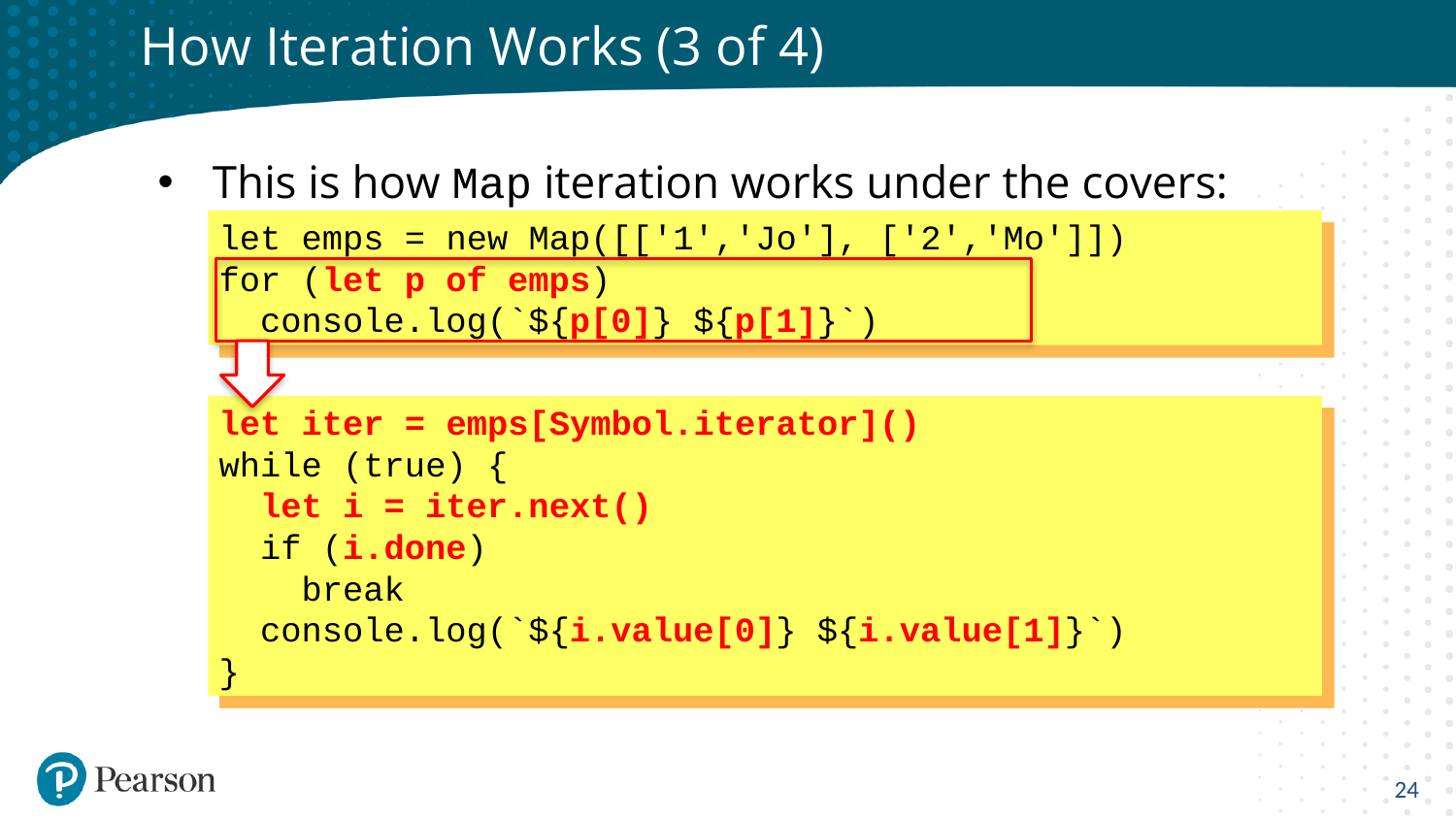

# How Iteration Works (3 of 4)
This is how Map iteration works under the covers:
let emps = new Map([['1','Jo'], ['2','Mo']])
for (let p of emps)
  console.log(`${p[0]} ${p[1]}`)

let iter = emps[Symbol.iterator]()
while (true) {
  let i = iter.next()
  if (i.done)
    break
  console.log(`${i.value[0]} ${i.value[1]}`)
}
24